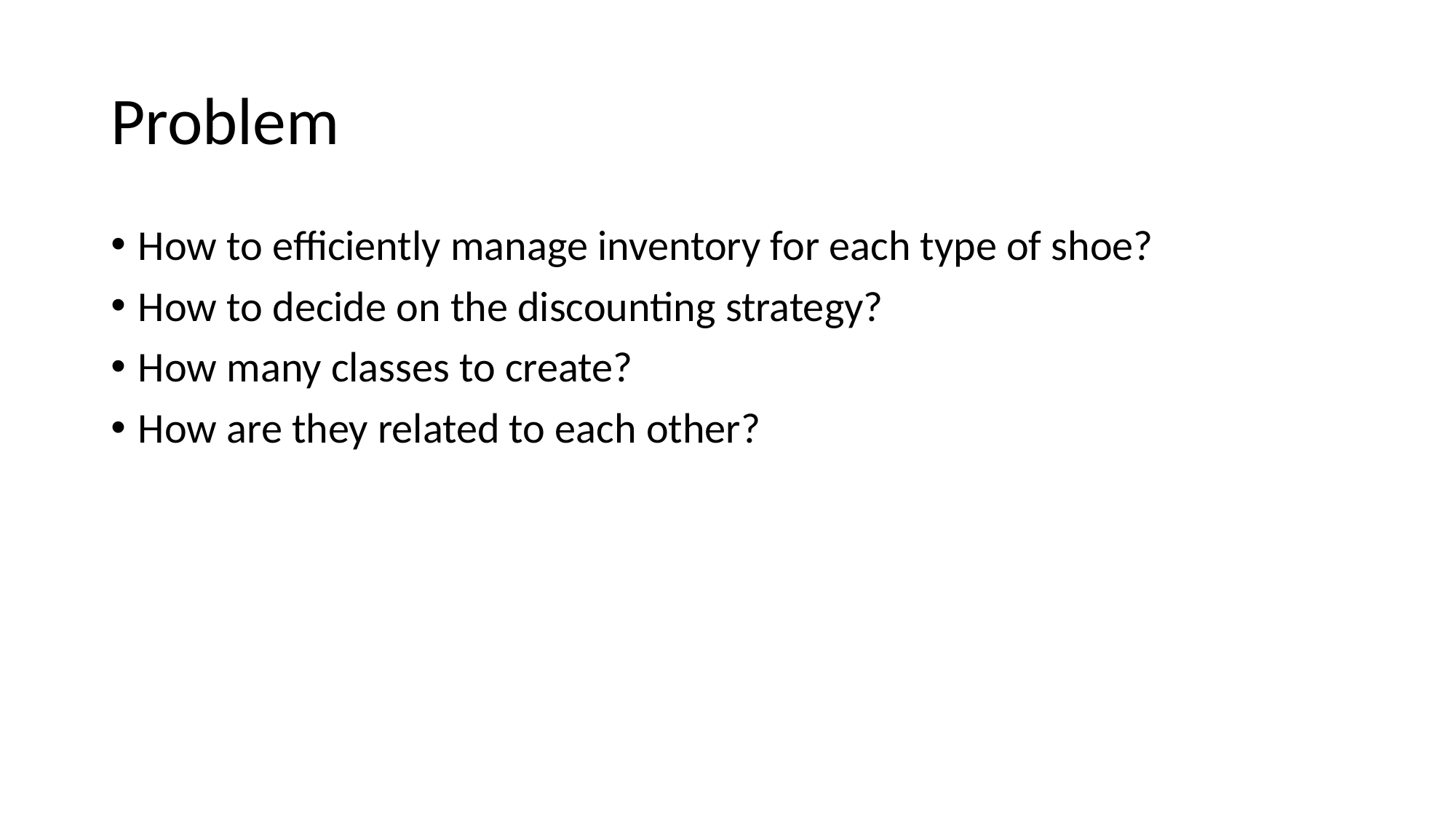

# Problem
How to efficiently manage inventory for each type of shoe?
How to decide on the discounting strategy?
How many classes to create?
How are they related to each other?